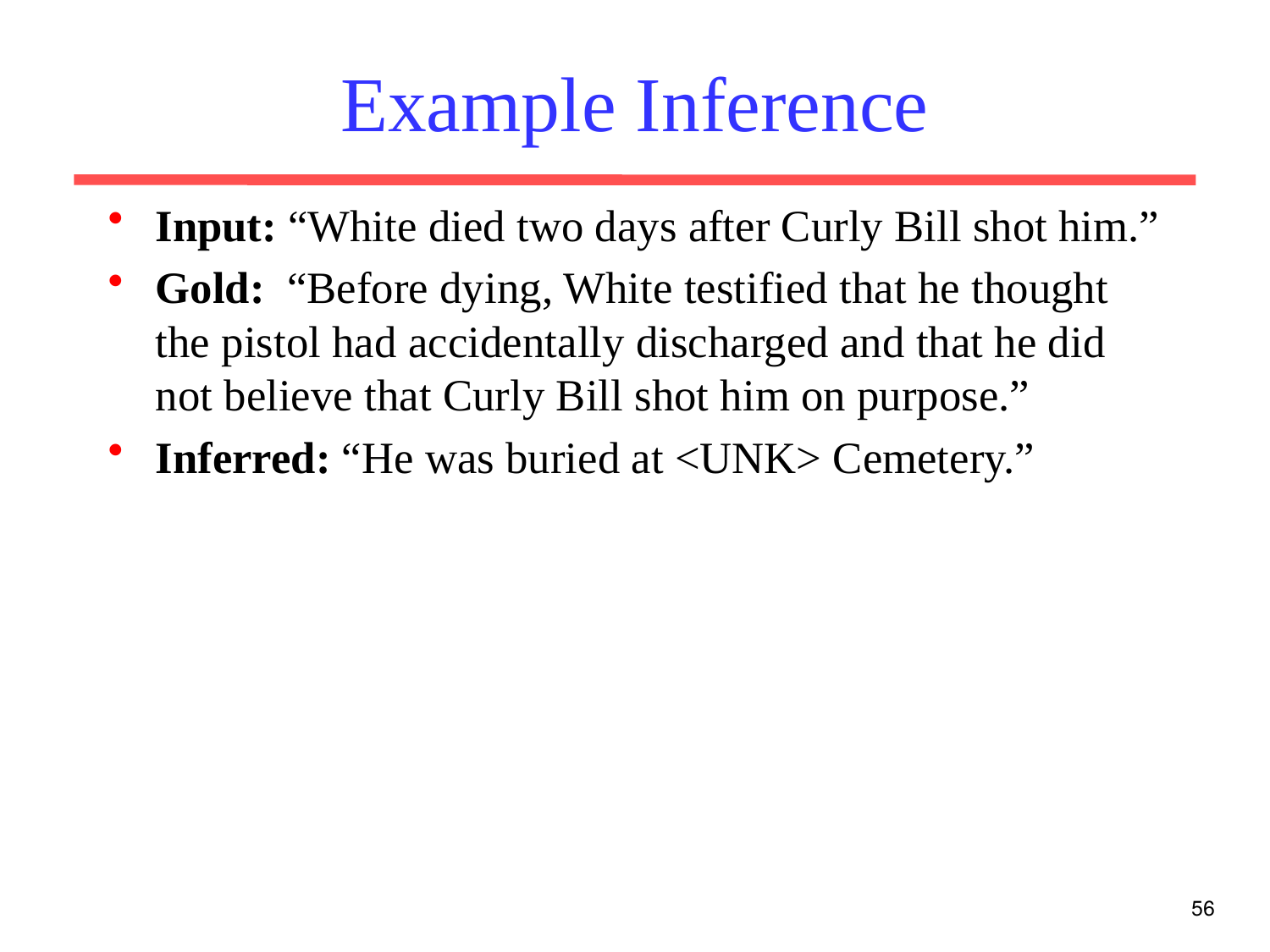

# Example Inference
Input: “White died two days after Curly Bill shot him.”
Gold:  “Before dying, White testified that he thought the pistol had accidentally discharged and that he did not believe that Curly Bill shot him on purpose.”
Inferred: “He was buried at <UNK> Cemetery.”
56